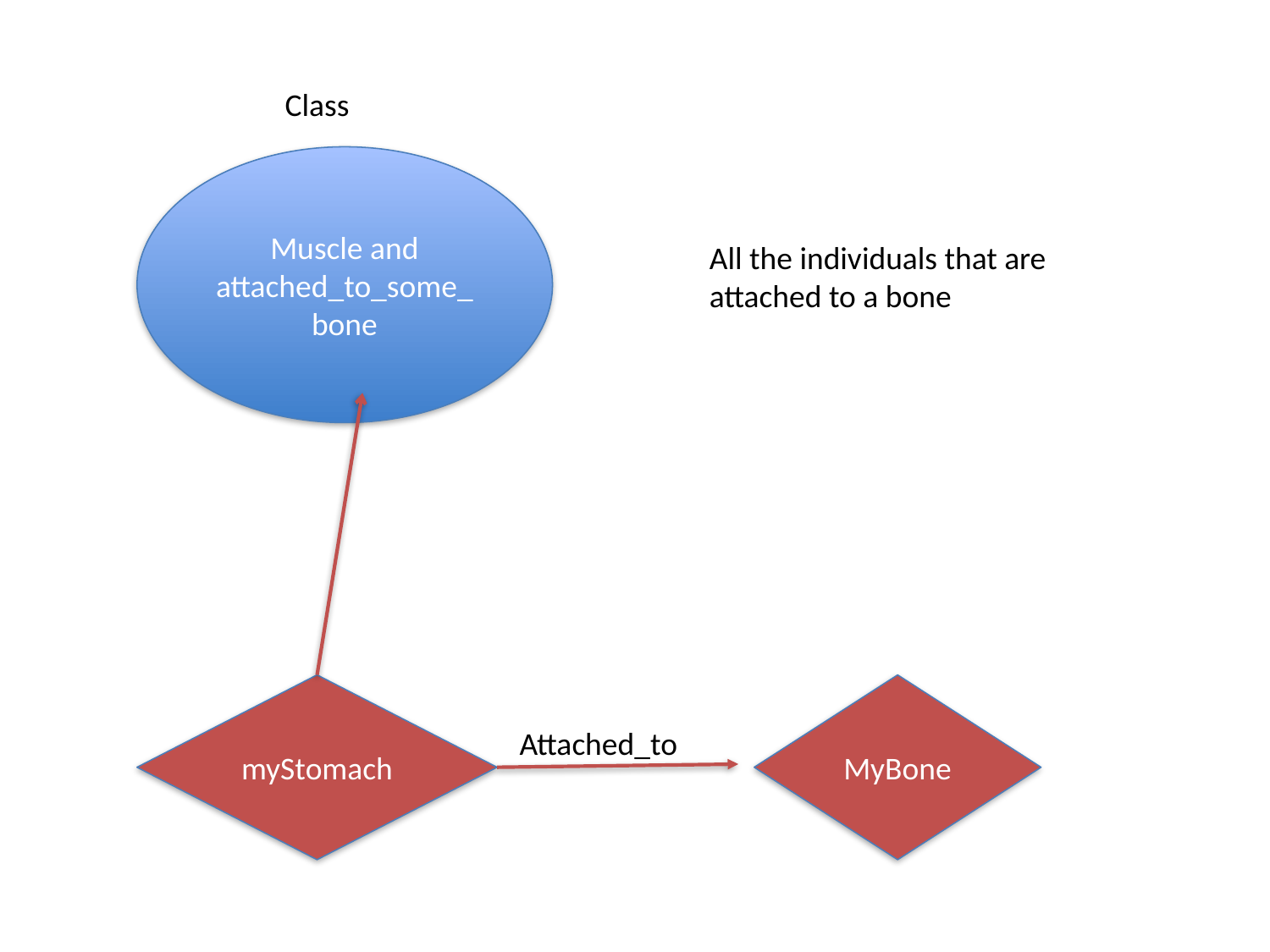

Class
Muscle and attached_to_some_bone
All the individuals that are attached to a bone
myStomach
MyBone
Attached_to